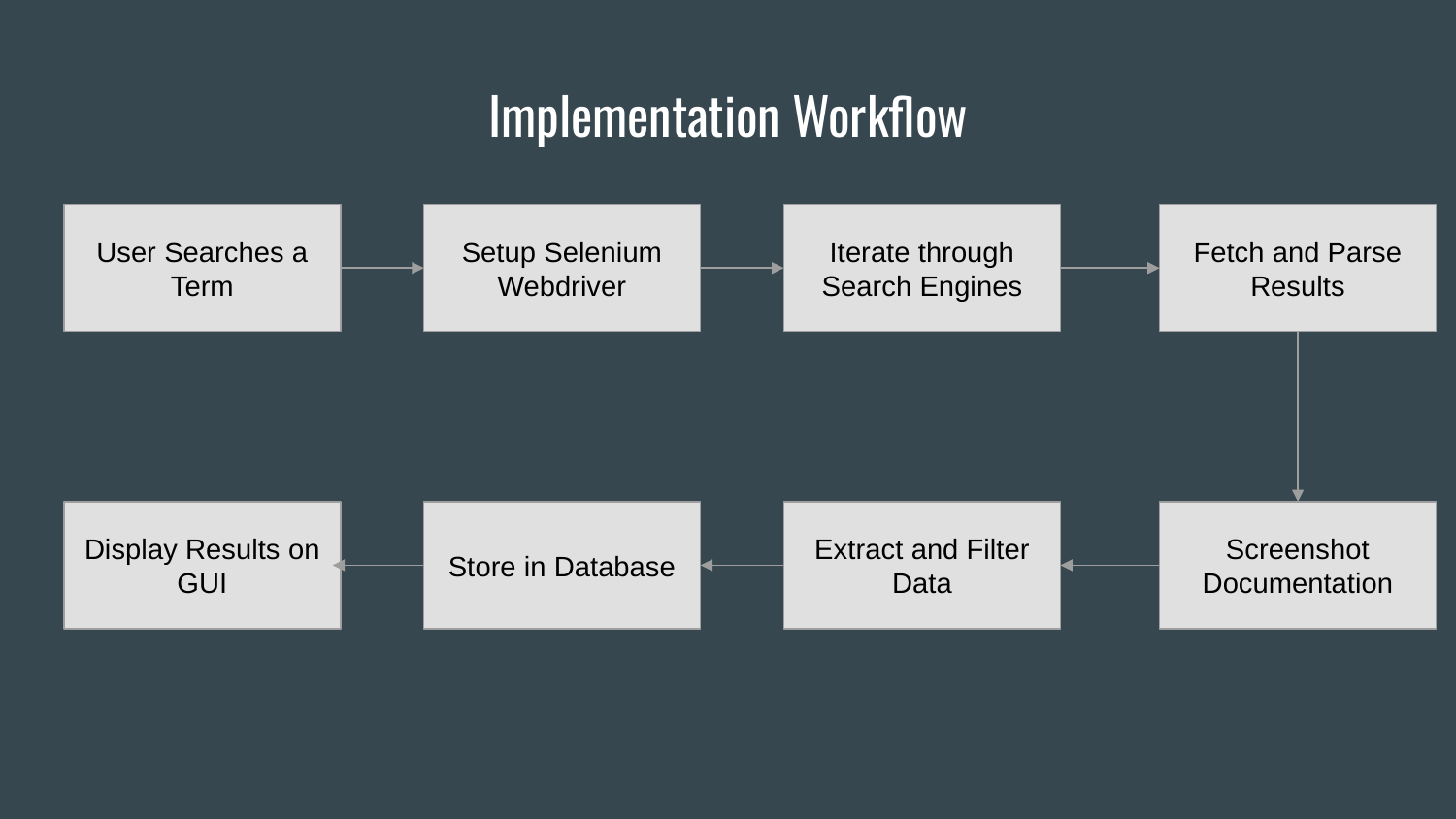

# Implementation Workflow
User Searches a Term
Setup Selenium Webdriver
Iterate through Search Engines
Fetch and Parse Results
Display Results on GUI
Store in Database
Extract and Filter Data
Screenshot Documentation